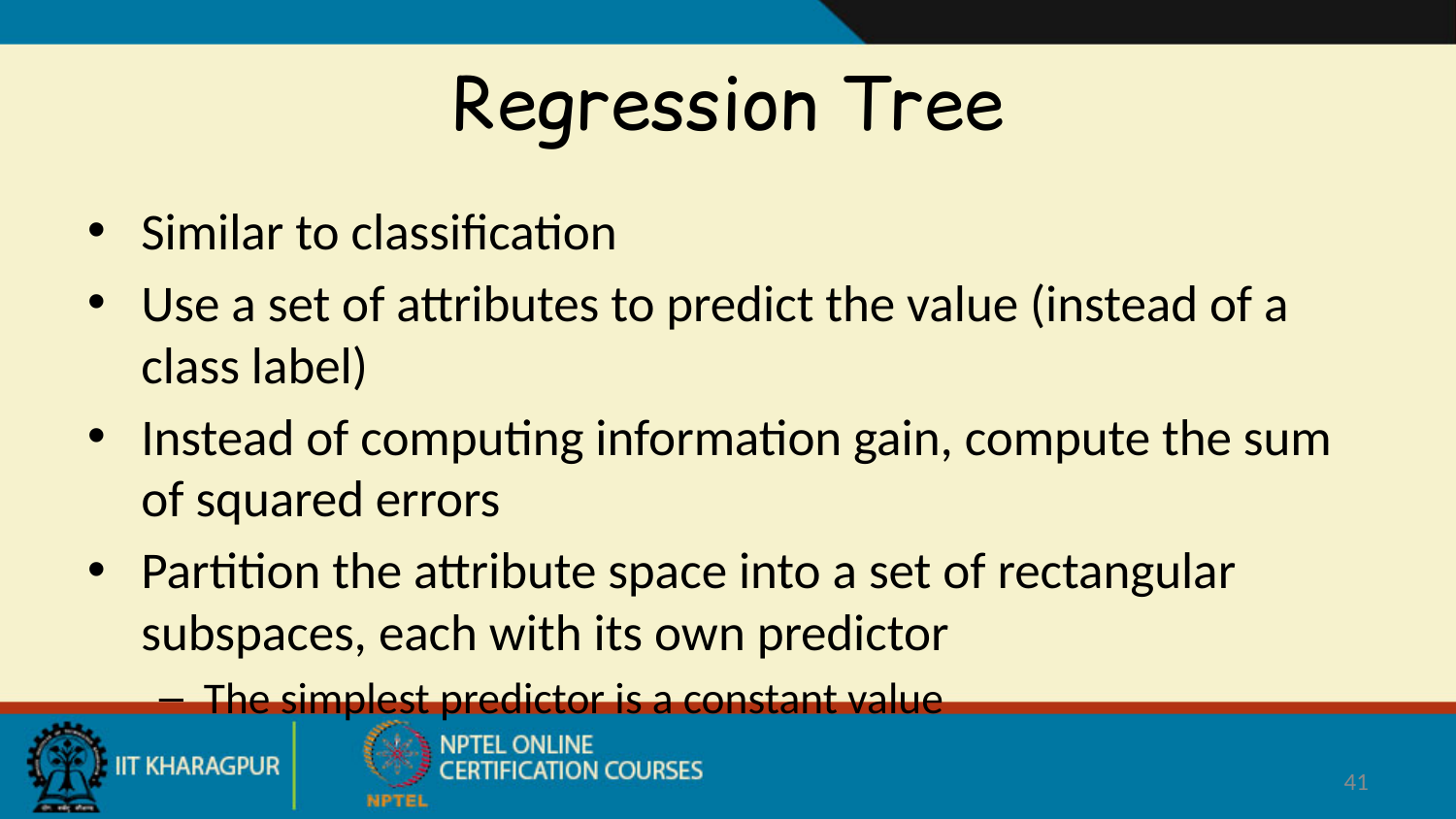

41
# Regression Tree
Similar to classification
Use a set of attributes to predict the value (instead of a class label)
Instead of computing information gain, compute the sum of squared errors
Partition the attribute space into a set of rectangular subspaces, each with its own predictor
The simplest predictor is a constant value